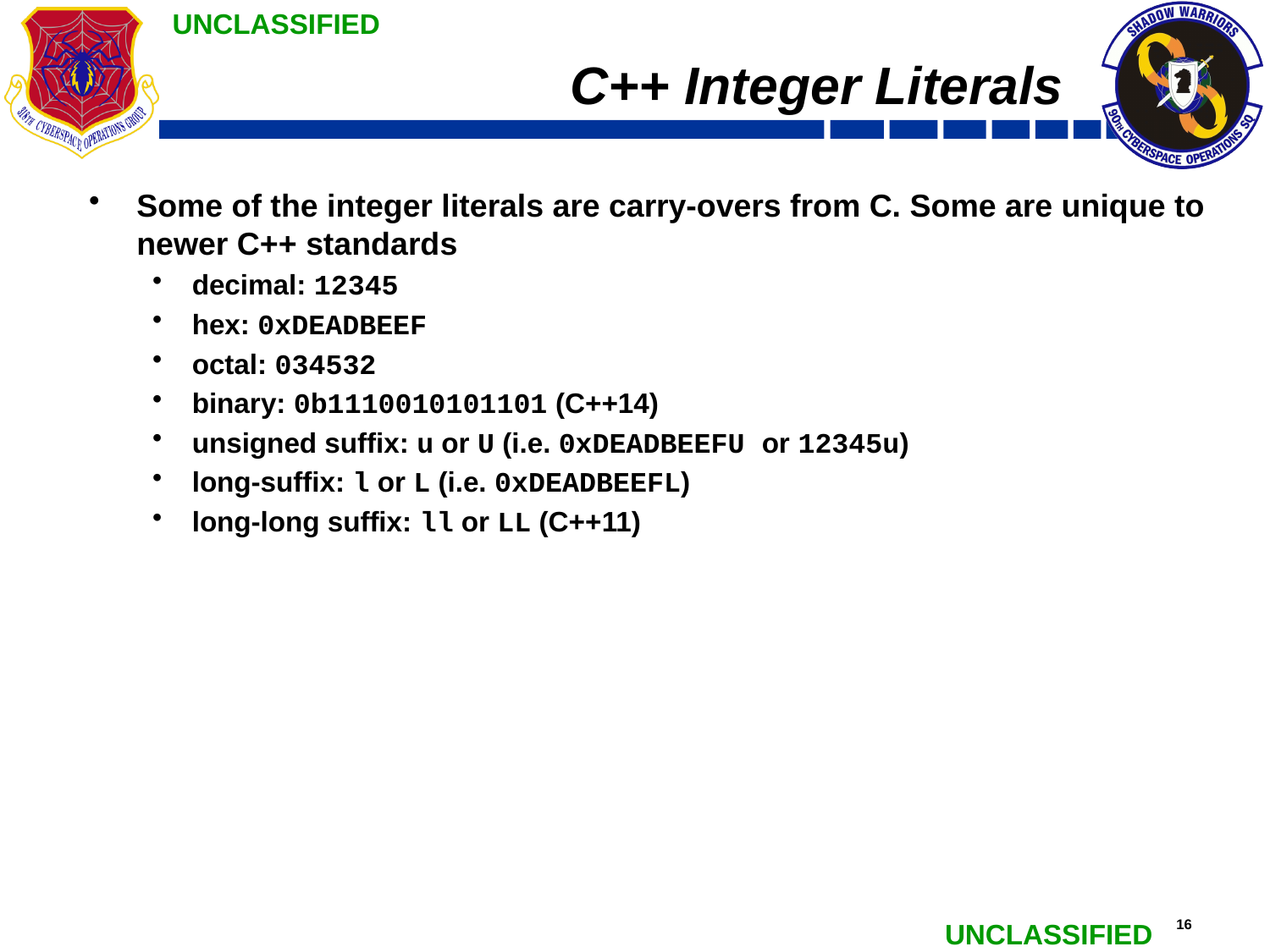

# C++ Integer Literals
Some of the integer literals are carry-overs from C. Some are unique to newer C++ standards
decimal: 12345
hex: 0xDEADBEEF
octal: 034532
binary: 0b1110010101101 (C++14)
unsigned suffix: u or U (i.e. 0xDEADBEEFU or 12345u)
long-suffix: l or L (i.e. 0xDEADBEEFL)
long-long suffix: ll or LL (C++11)